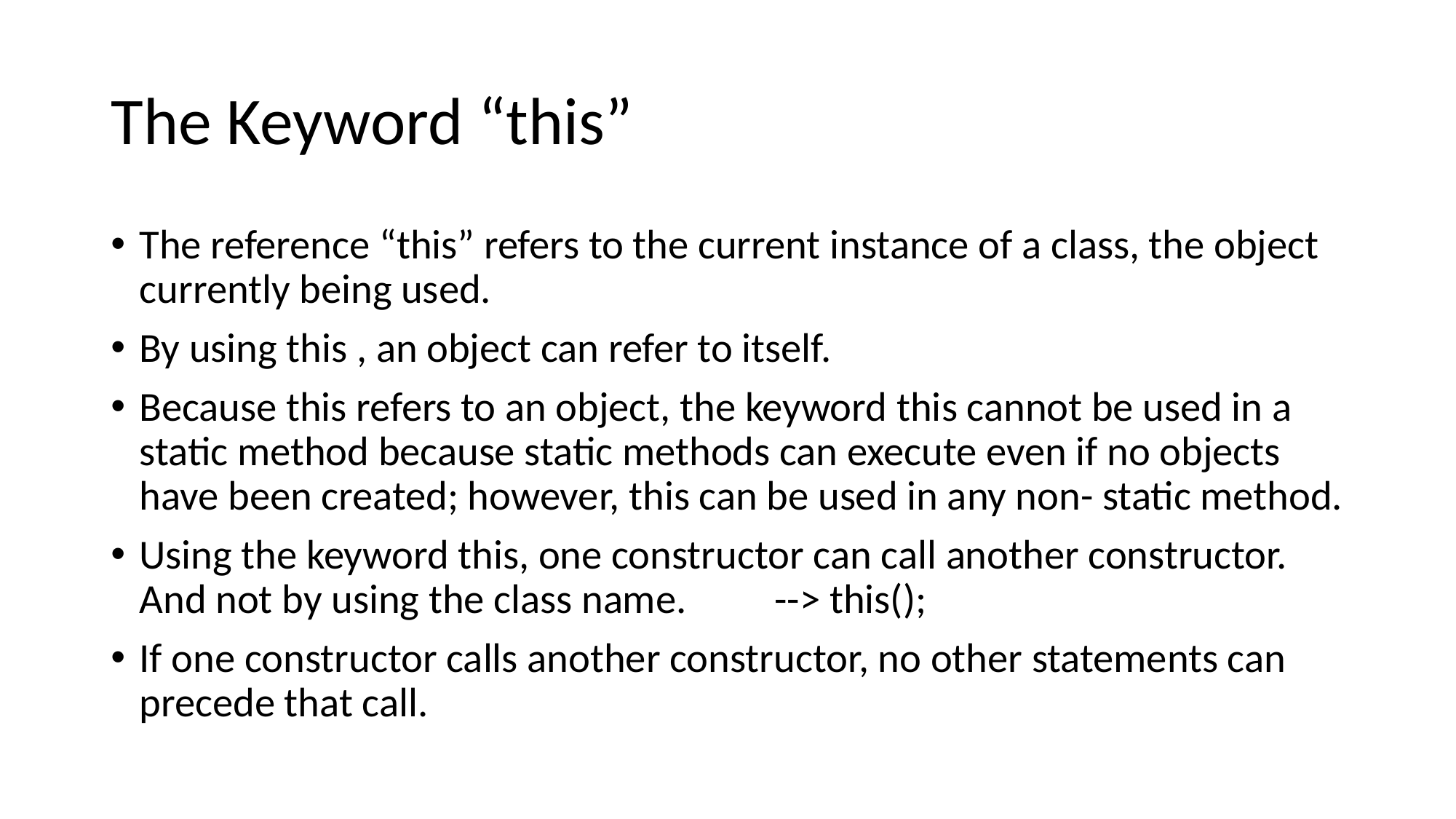

# The Keyword “this”
The reference “this” refers to the current instance of a class, the object currently being used.
By using this , an object can refer to itself.
Because this refers to an object, the keyword this cannot be used in a static method because static methods can execute even if no objects have been created; however, this can be used in any non- static method.
Using the keyword this, one constructor can call another constructor. And not by using the class name.	--> this();
If one constructor calls another constructor, no other statements can precede that call.